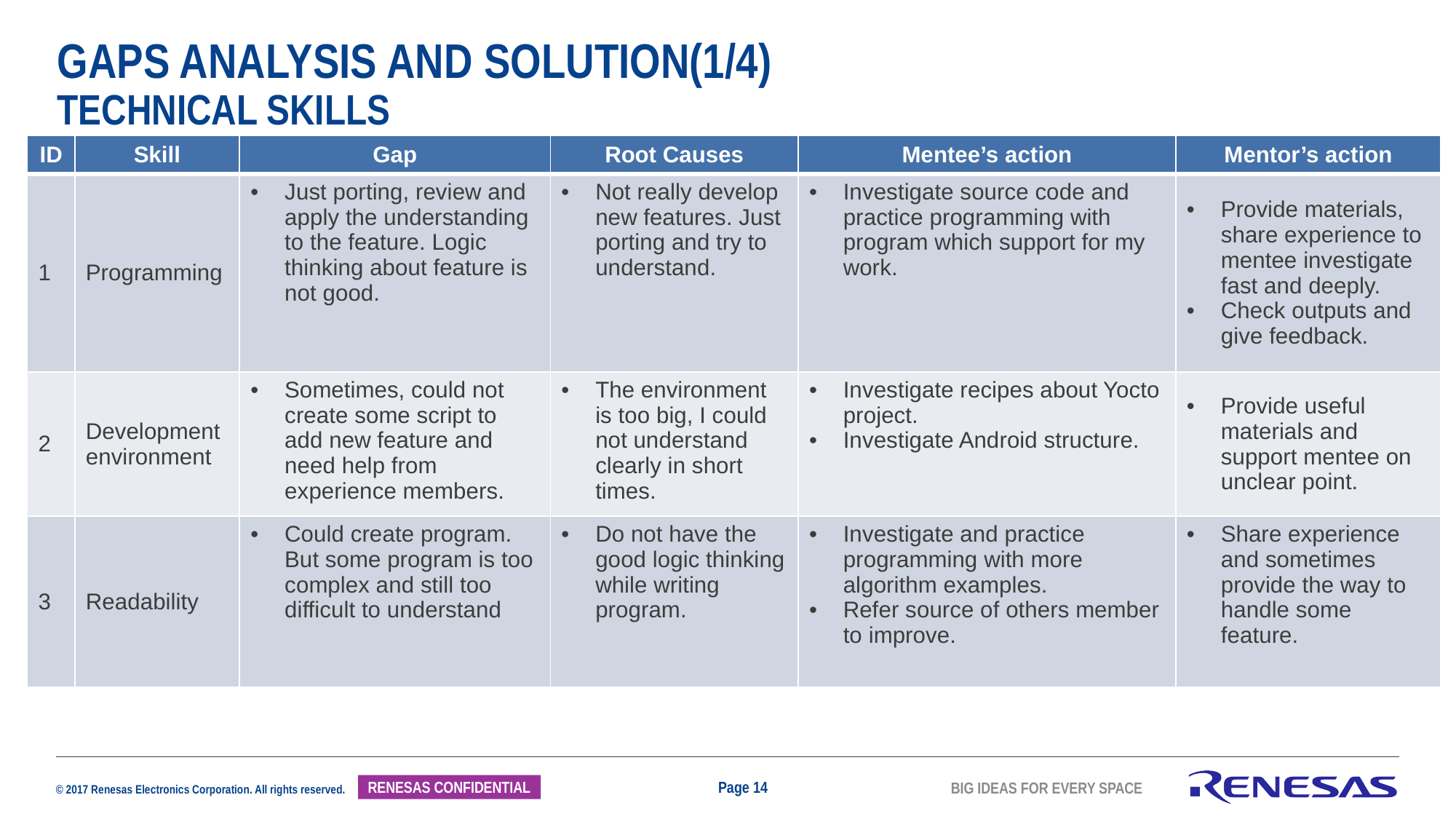

# Gaps Analysis and Solution(1/4) Technical skills
| ID | Skill | Gap | Root Causes | Mentee’s action | Mentor’s action |
| --- | --- | --- | --- | --- | --- |
| 1 | Programming | Just porting, review and apply the understanding to the feature. Logic thinking about feature is not good. | Not really develop new features. Just porting and try to understand. | Investigate source code and practice programming with program which support for my work. | Provide materials, share experience to mentee investigate fast and deeply. Check outputs and give feedback. |
| 2 | Development environment | Sometimes, could not create some script to add new feature and need help from experience members. | The environment is too big, I could not understand clearly in short times. | Investigate recipes about Yocto project. Investigate Android structure. | Provide useful materials and support mentee on unclear point. |
| 3 | Readability | Could create program. But some program is too complex and still too difficult to understand | Do not have the good logic thinking while writing program. | Investigate and practice programming with more algorithm examples. Refer source of others member to improve. | Share experience and sometimes provide the way to handle some feature. |
Page 14